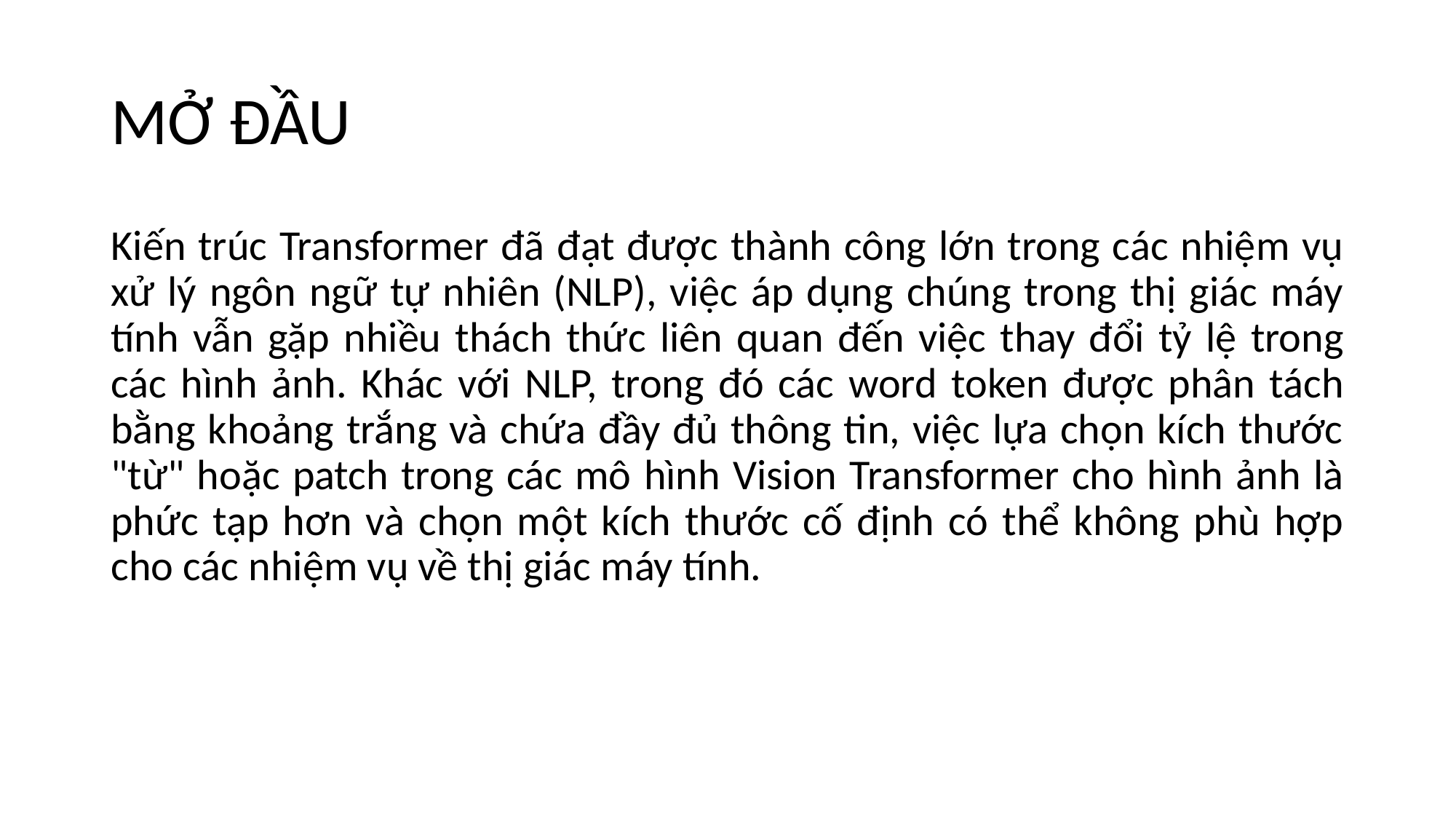

# MỞ ĐẦU
Kiến trúc Transformer đã đạt được thành công lớn trong các nhiệm vụ xử lý ngôn ngữ tự nhiên (NLP), việc áp dụng chúng trong thị giác máy tính vẫn gặp nhiều thách thức liên quan đến việc thay đổi tỷ lệ trong các hình ảnh. Khác với NLP, trong đó các word token được phân tách bằng khoảng trắng và chứa đầy đủ thông tin, việc lựa chọn kích thước "từ" hoặc patch trong các mô hình Vision Transformer cho hình ảnh là phức tạp hơn và chọn một kích thước cố định có thể không phù hợp cho các nhiệm vụ về thị giác máy tính.